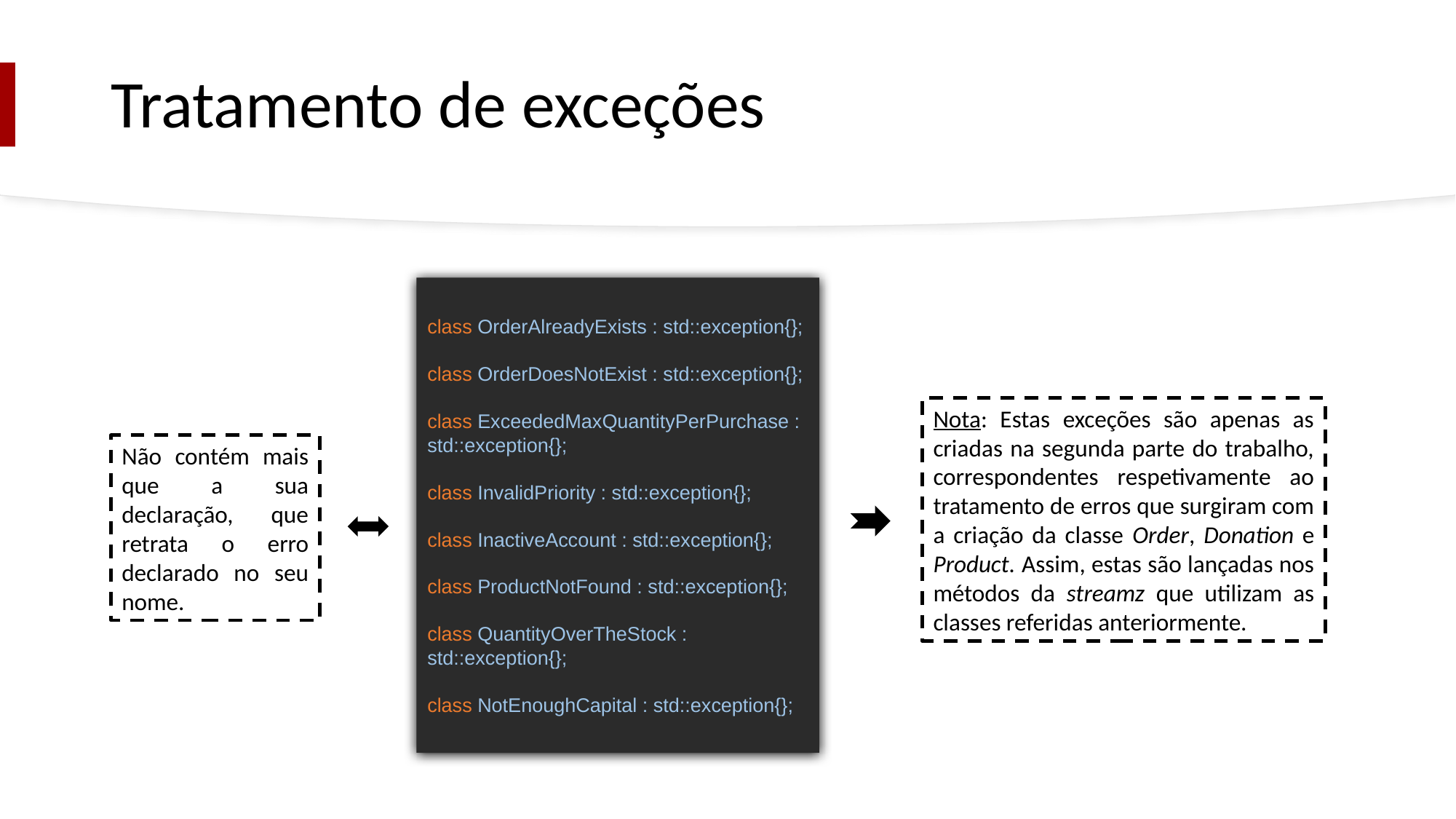

# Tratamento de exceções

class OrderAlreadyExists : std::exception{};

class OrderDoesNotExist : std::exception{};

class ExceededMaxQuantityPerPurchase : std::exception{};

class InvalidPriority : std::exception{};

class InactiveAccount : std::exception{};

class ProductNotFound : std::exception{};

class QuantityOverTheStock : std::exception{};

class NotEnoughCapital : std::exception{};
Nota: Estas exceções são apenas as criadas na segunda parte do trabalho, correspondentes respetivamente ao tratamento de erros que surgiram com a criação da classe Order, Donation e Product. Assim, estas são lançadas nos métodos da streamz que utilizam as classes referidas anteriormente.
Não contém mais que a sua declaração, que retrata o erro declarado no seu nome.